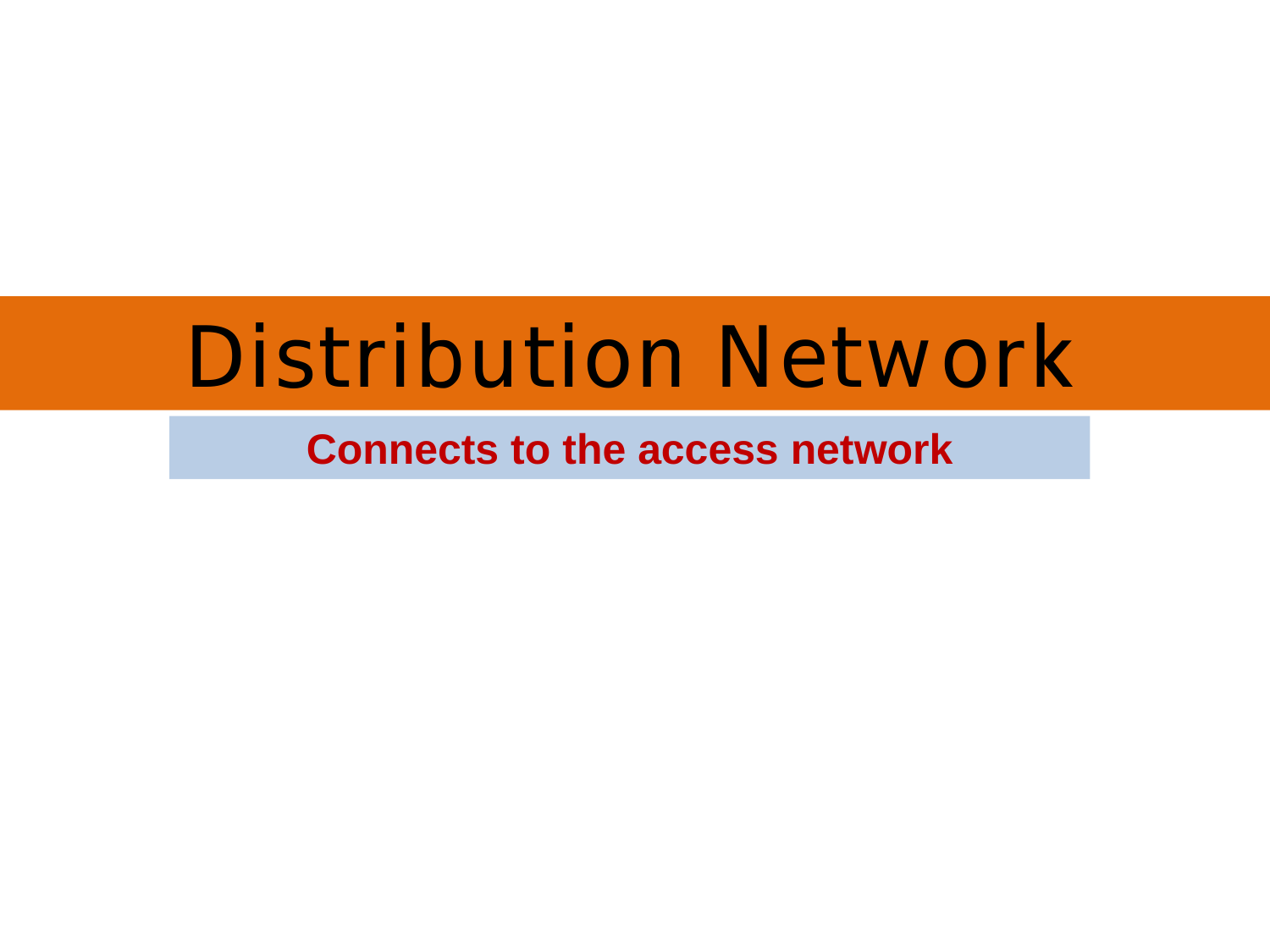

Distribution Network
Connects to the access network